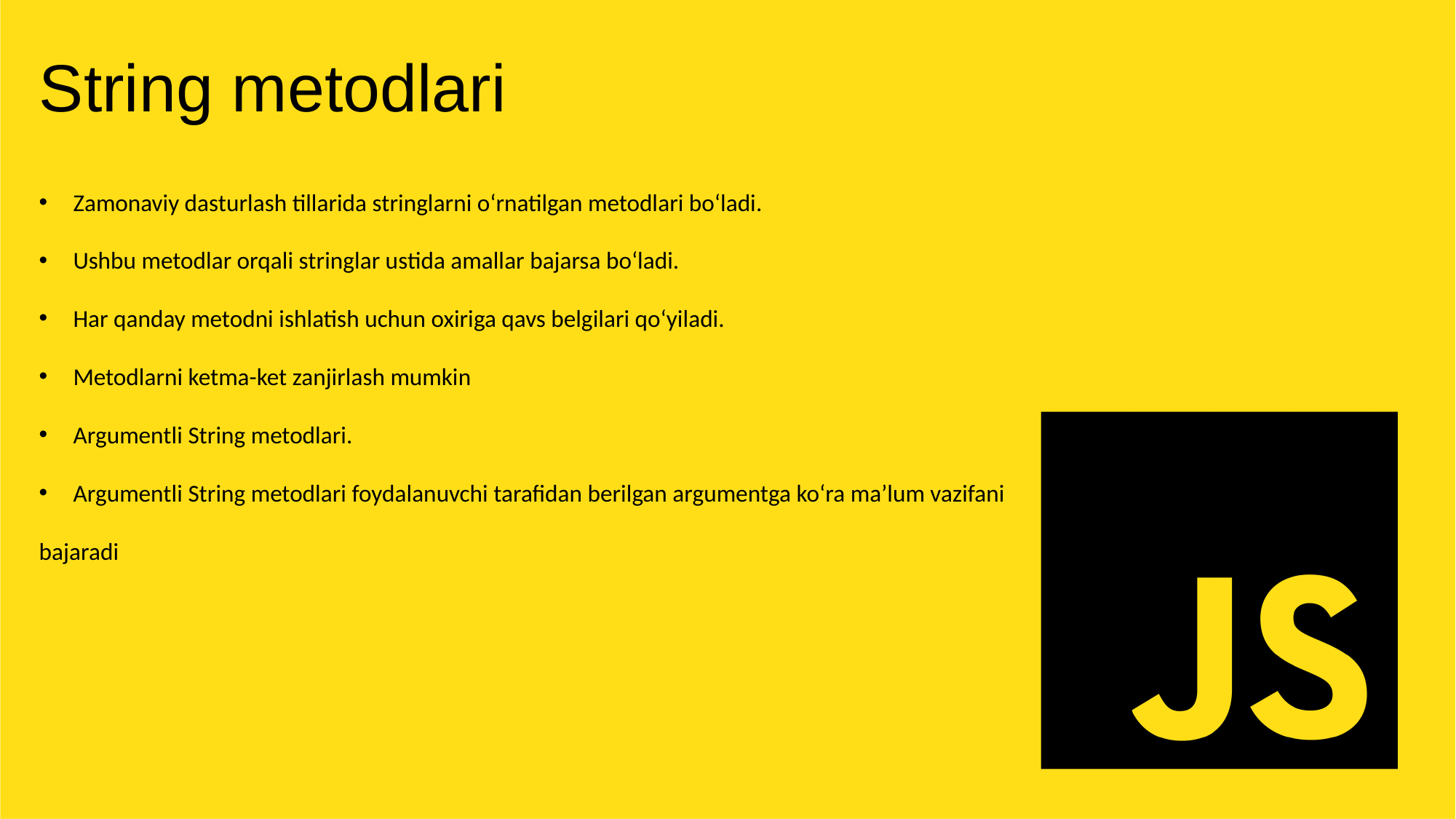

String metodlari
Zamonaviy dasturlash tillarida stringlarni o‘rnatilgan metodlari bo‘ladi.
Ushbu metodlar orqali stringlar ustida amallar bajarsa bo‘ladi.
Har qanday metodni ishlatish uchun oxiriga qavs belgilari qo‘yiladi.
Metodlarni ketma-ket zanjirlash mumkin
Argumentli String metodlari.
Argumentli String metodlari foydalanuvchi tarafidan berilgan argumentga ko‘ra ma’lum vazifani
bajaradi